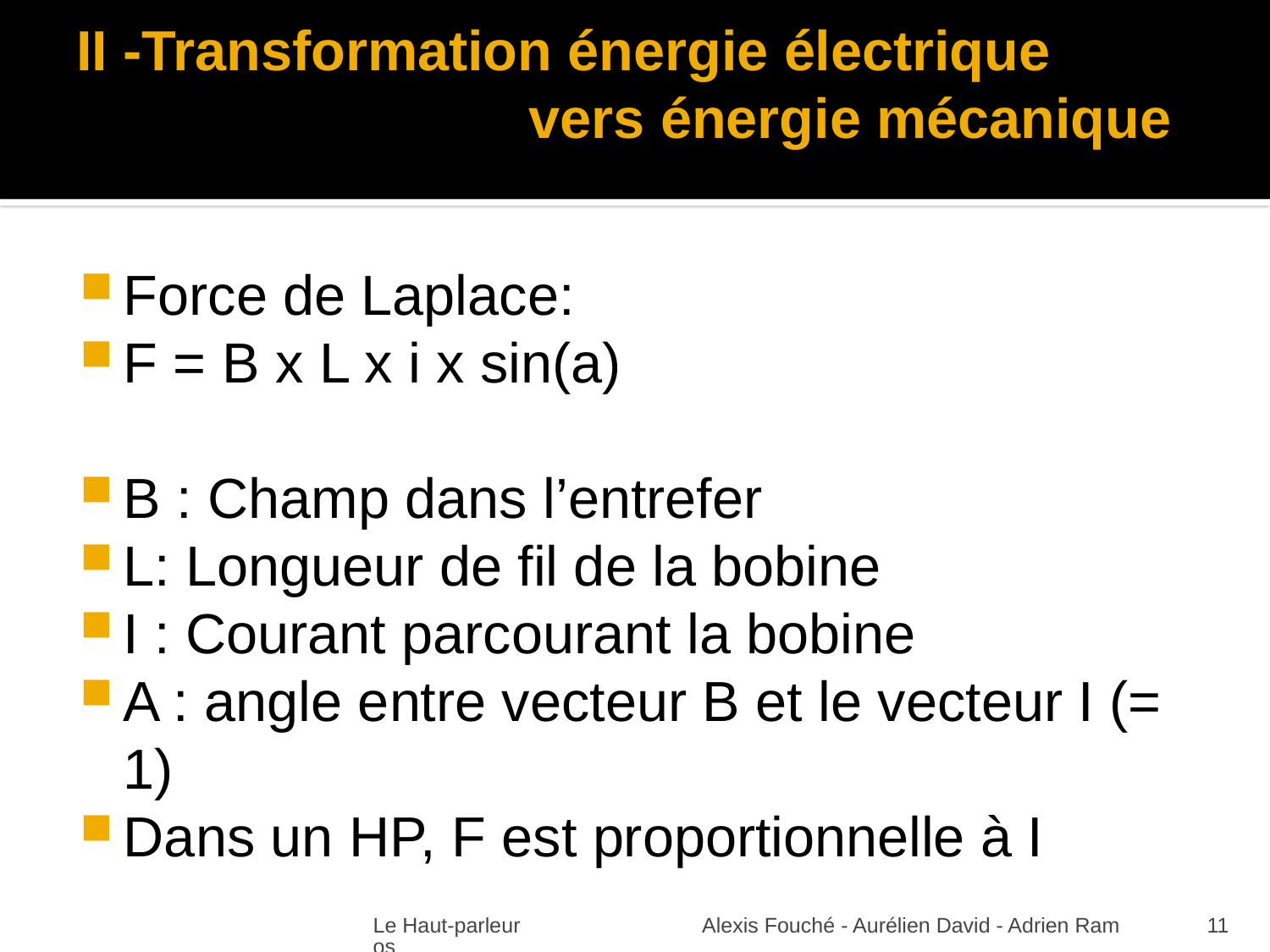

II -Transformation énergie électrique
                             vers énergie mécanique
Force de Laplace:
F = B x L x i x sin(a)

B : Champ dans l’entrefer
L: Longueur de fil de la bobine
I : Courant parcourant la bobine
A : angle entre vecteur B et le vecteur I (= 1)
Dans un HP, F est proportionnelle à I
Le Haut-parleur                               Alexis Fouché - Aurélien David - Adrien Ramos
11